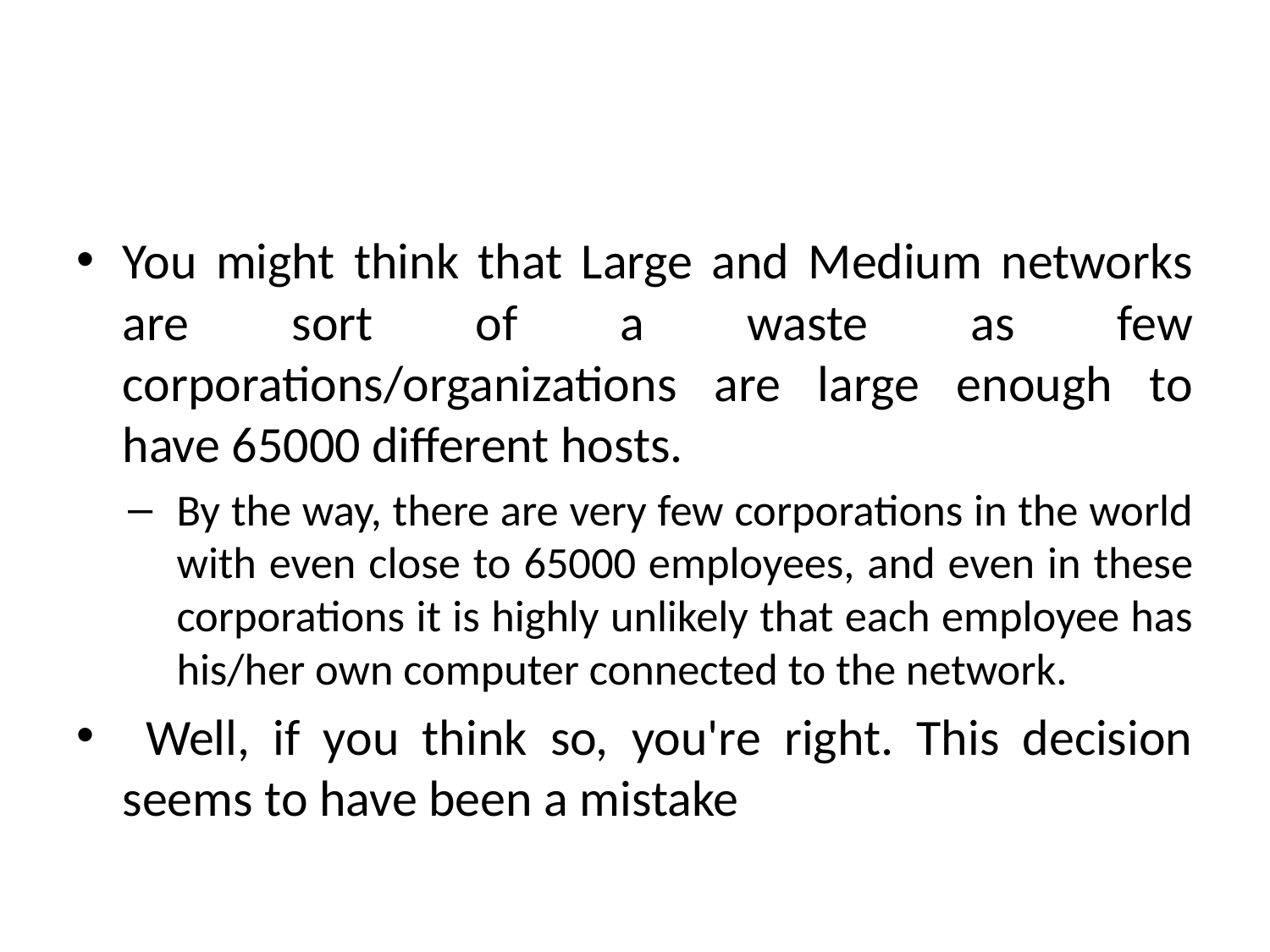

#
You might think that Large and Medium networks are sort of a waste as few corporations/organizations are large enough to have 65000 different hosts.
By the way, there are very few corporations in the world with even close to 65000 employees, and even in these corporations it is highly unlikely that each employee has his/her own computer connected to the network.
 Well, if you think so, you're right. This decision seems to have been a mistake